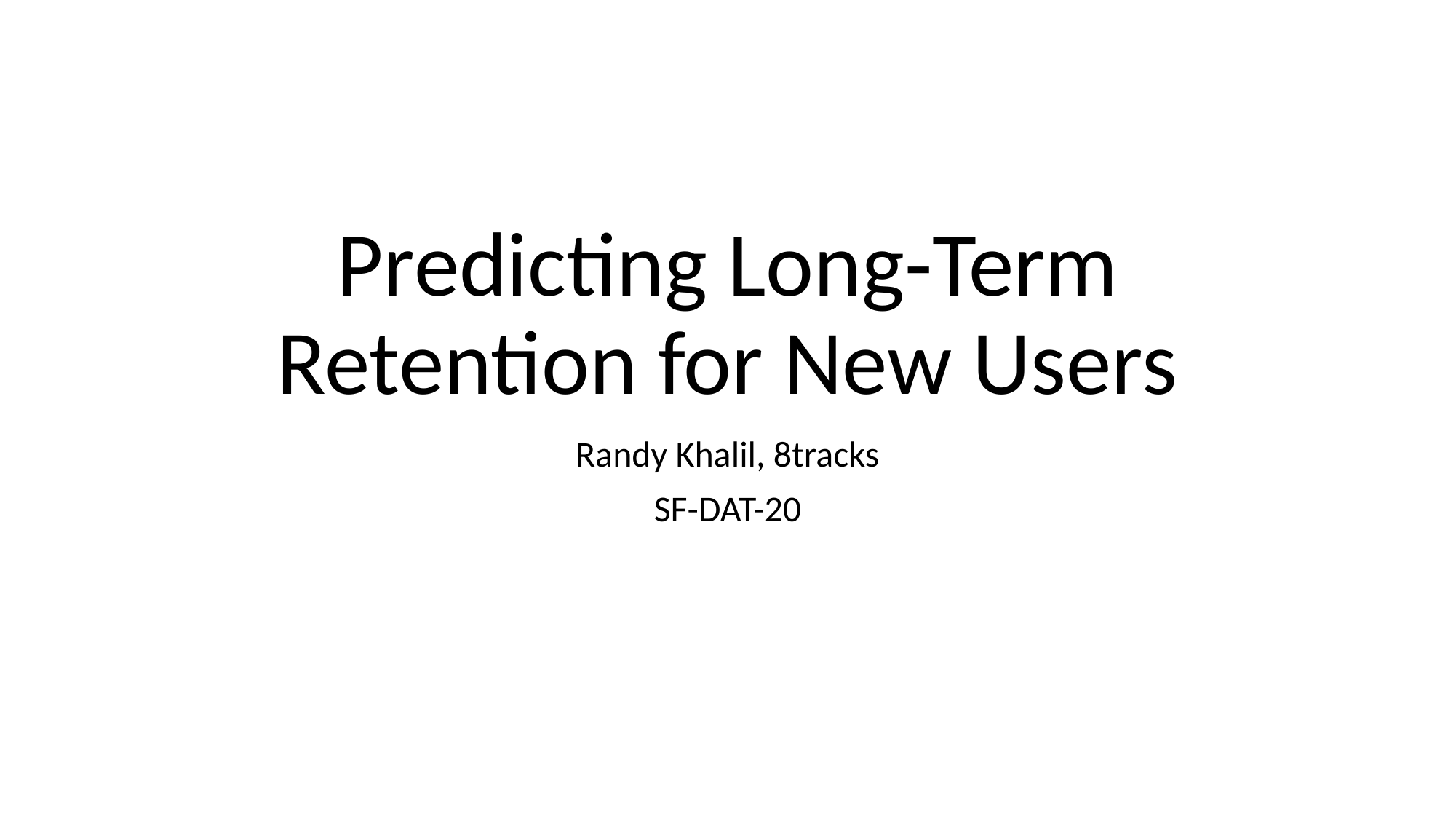

# Predicting Long-Term Retention for New Users
Randy Khalil, 8tracks
SF-DAT-20